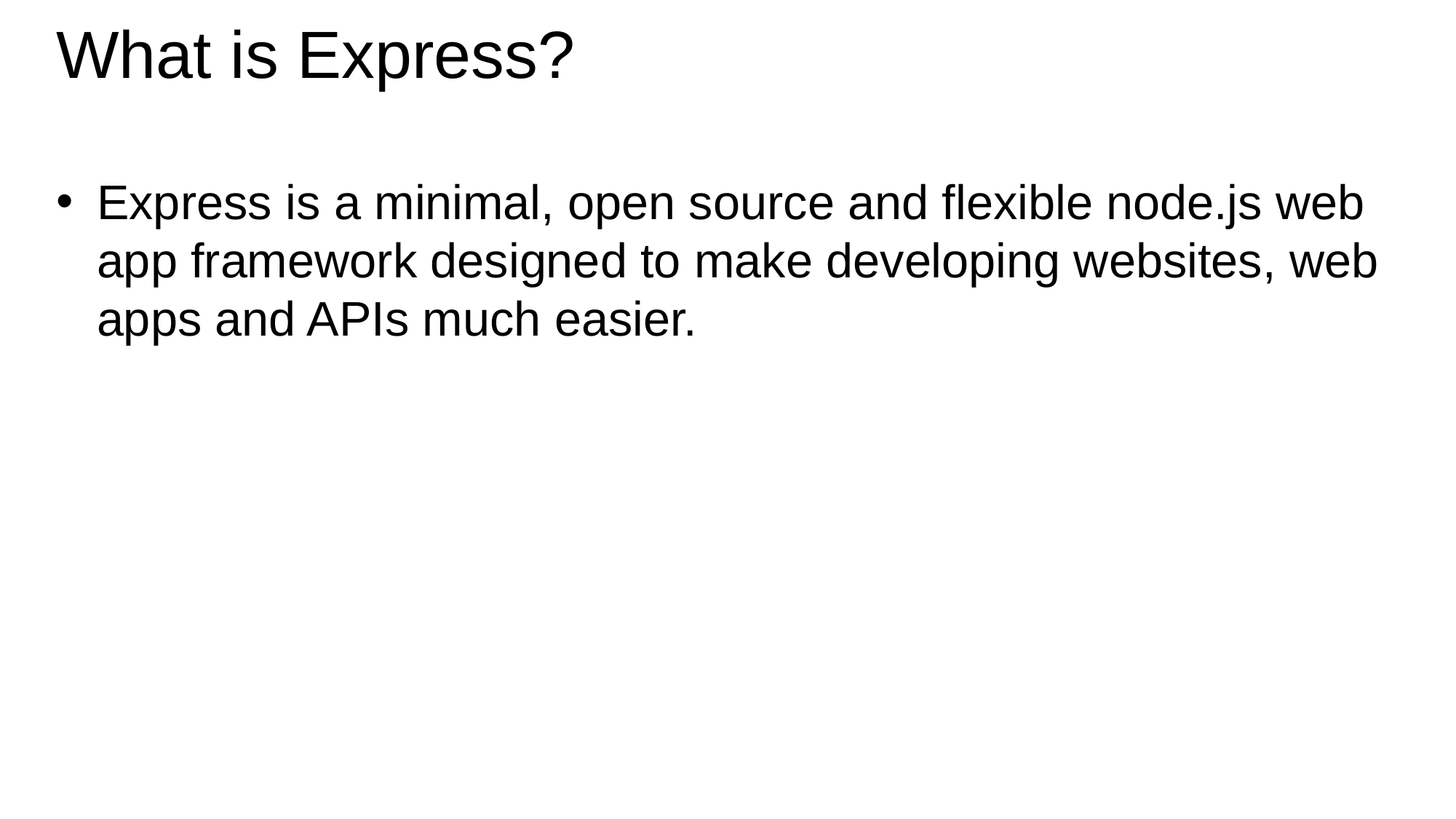

# What is Express?
Express is a minimal, open source and flexible node.js web app framework designed to make developing websites, web apps and APIs much easier.